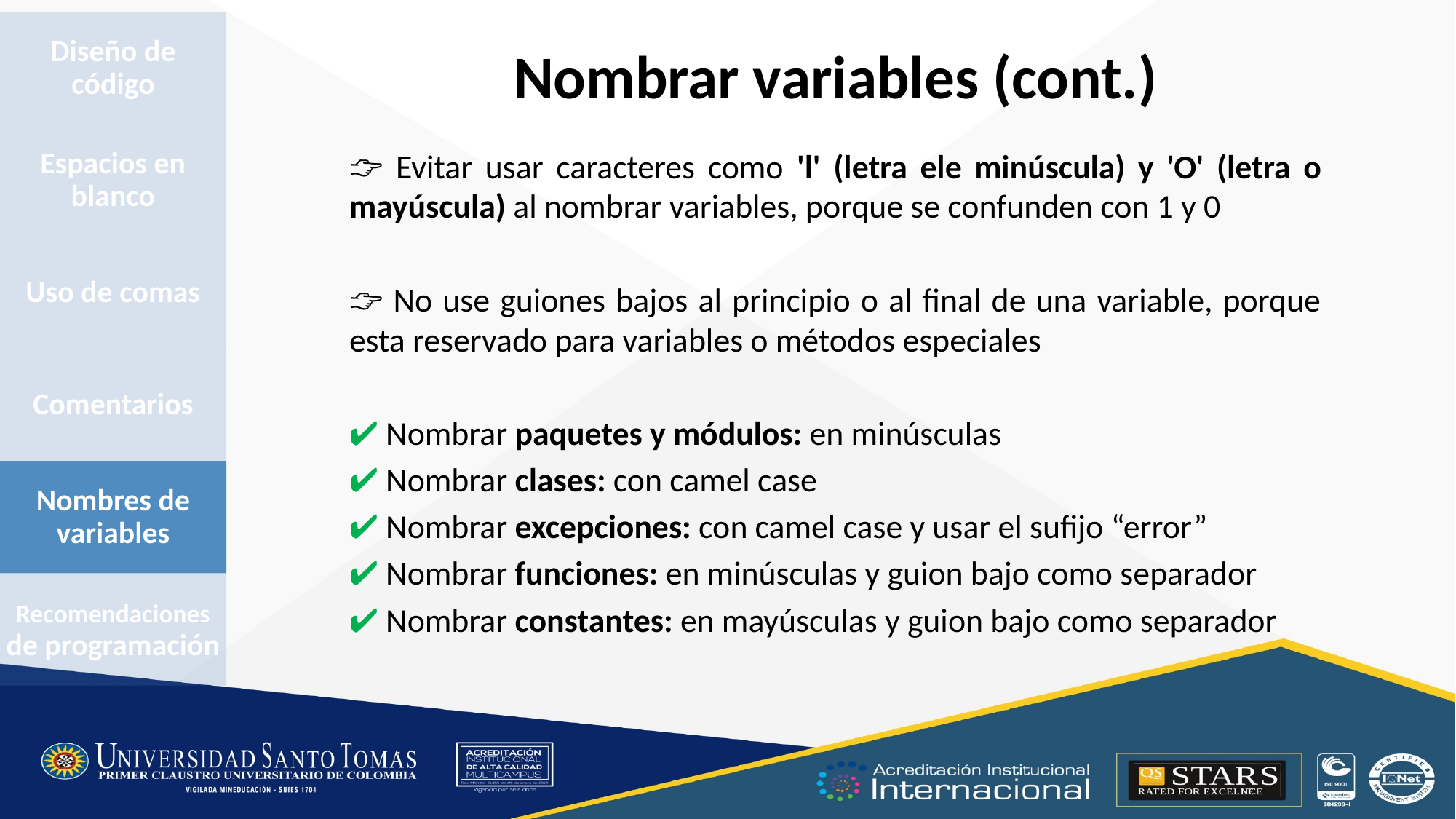

Diseño de código
# Nombrar variables (cont.)
Espacios en blanco
👉 Evitar usar caracteres como 'l' (letra ele minúscula) y 'O' (letra o mayúscula) al nombrar variables, porque se confunden con 1 y 0

👉 No use guiones bajos al principio o al final de una variable, porque esta reservado para variables o métodos especiales

✔ Nombrar paquetes y módulos: en minúsculas
✔ Nombrar clases: con camel case
✔ Nombrar excepciones: con camel case y usar el sufijo “error”
✔ Nombrar funciones: en minúsculas y guion bajo como separador
✔ Nombrar constantes: en mayúsculas y guion bajo como separador

Uso de comas
Comentarios
Nombres de variables
Recomendaciones de programación